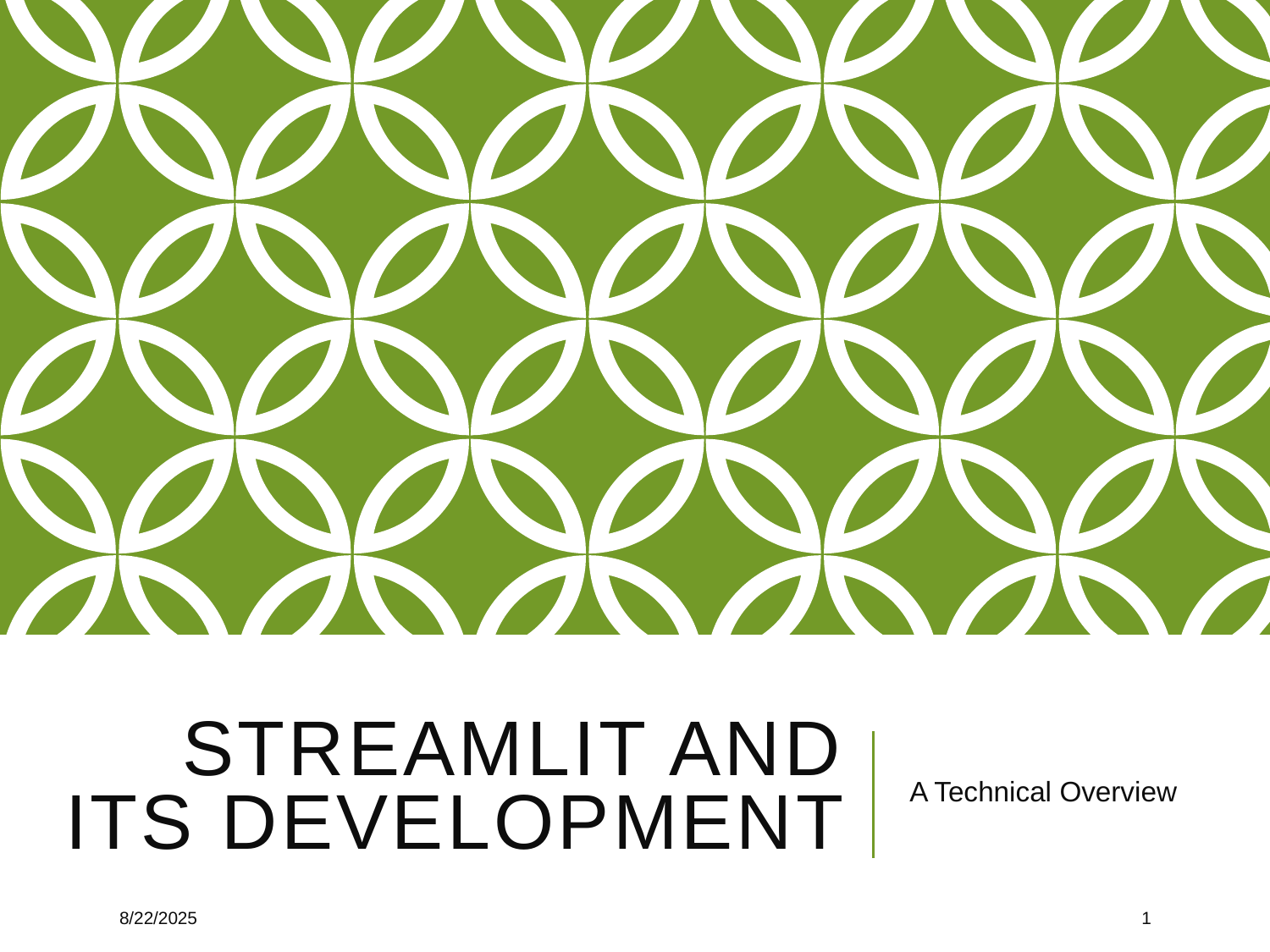

# Streamlit and Its Development
A Technical Overview
8/22/2025
1